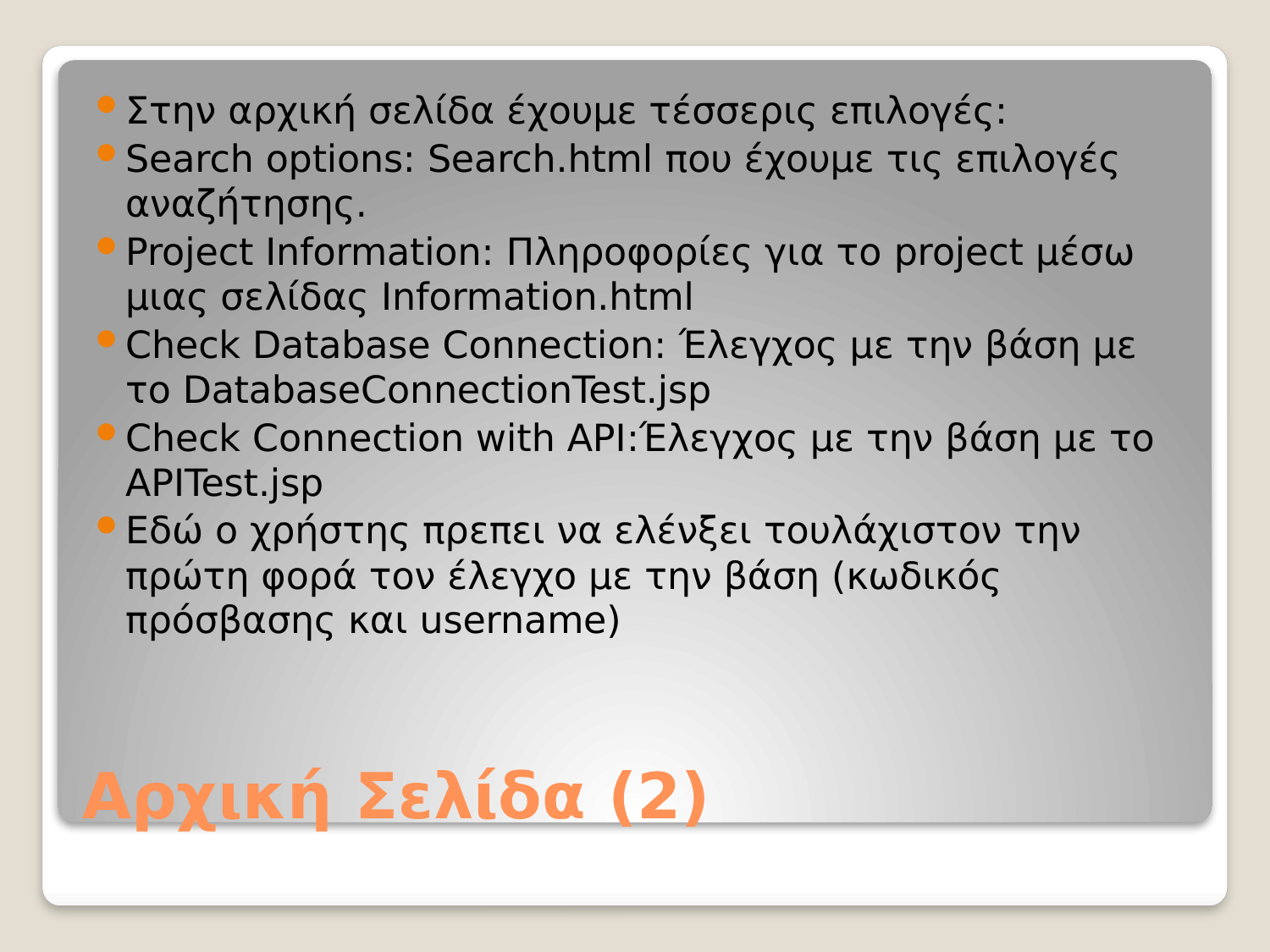

Στην αρχική σελίδα έχουμε τέσσερις επιλογές:
Search options: Search.html που έχουμε τις επιλογές αναζήτησης.
Project Information: Πληροφορίες για το project μέσω μιας σελίδας Information.html
Check Database Connection: Έλεγχος με την βάση με το DatabaseConnectionTest.jsp
Check Connection with API:Έλεγχος με την βάση με το APITest.jsp
Εδώ ο χρήστης πρεπει να ελένξει τουλάχιστον την πρώτη φορά τον έλεγχο με την βάση (κωδικός πρόσβασης και username)
# Αρχική Σελίδα (2)